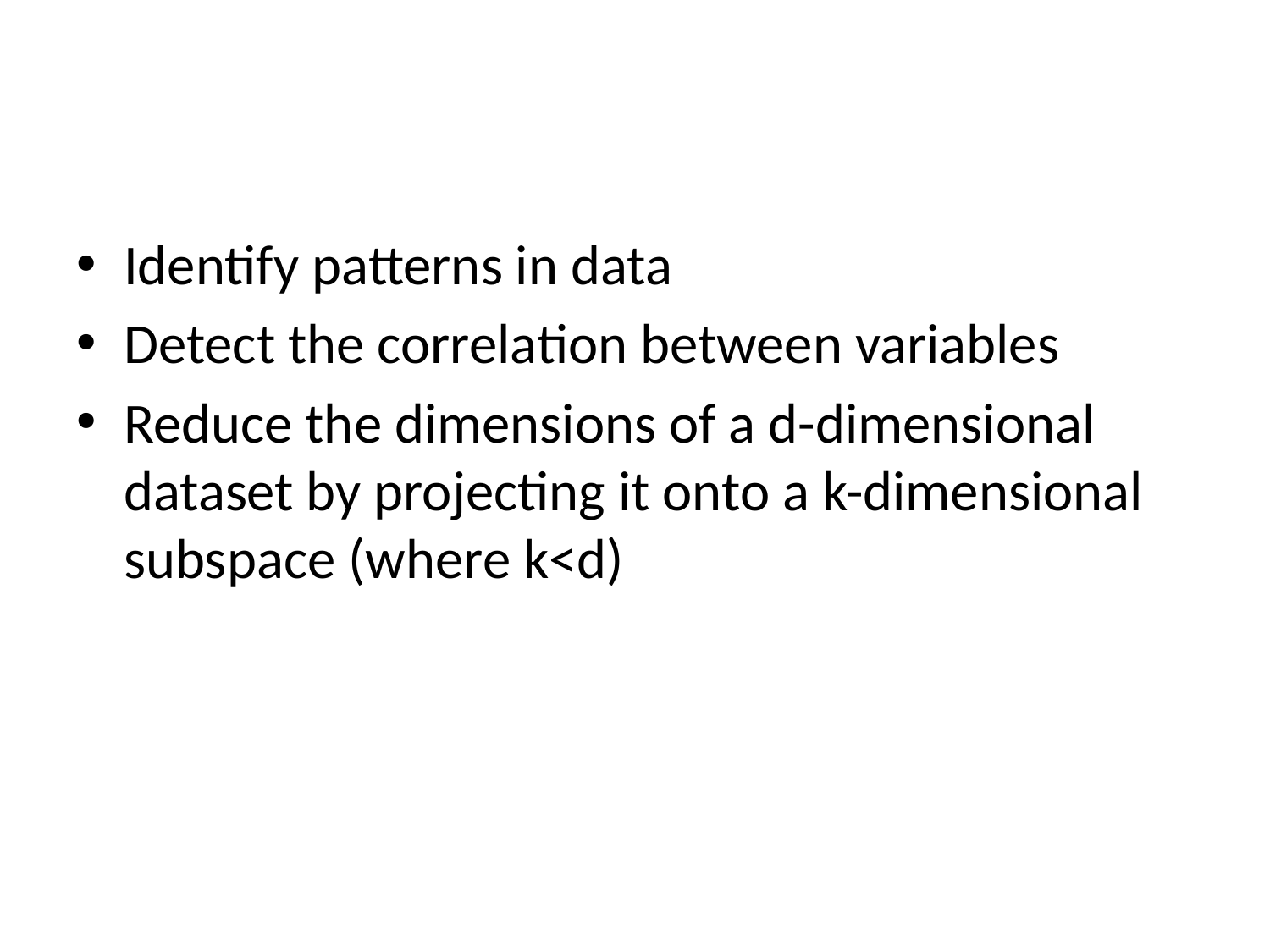

#
Identify patterns in data
Detect the correlation between variables
Reduce the dimensions of a d-dimensional dataset by projecting it onto a k-dimensional subspace (where k<d)